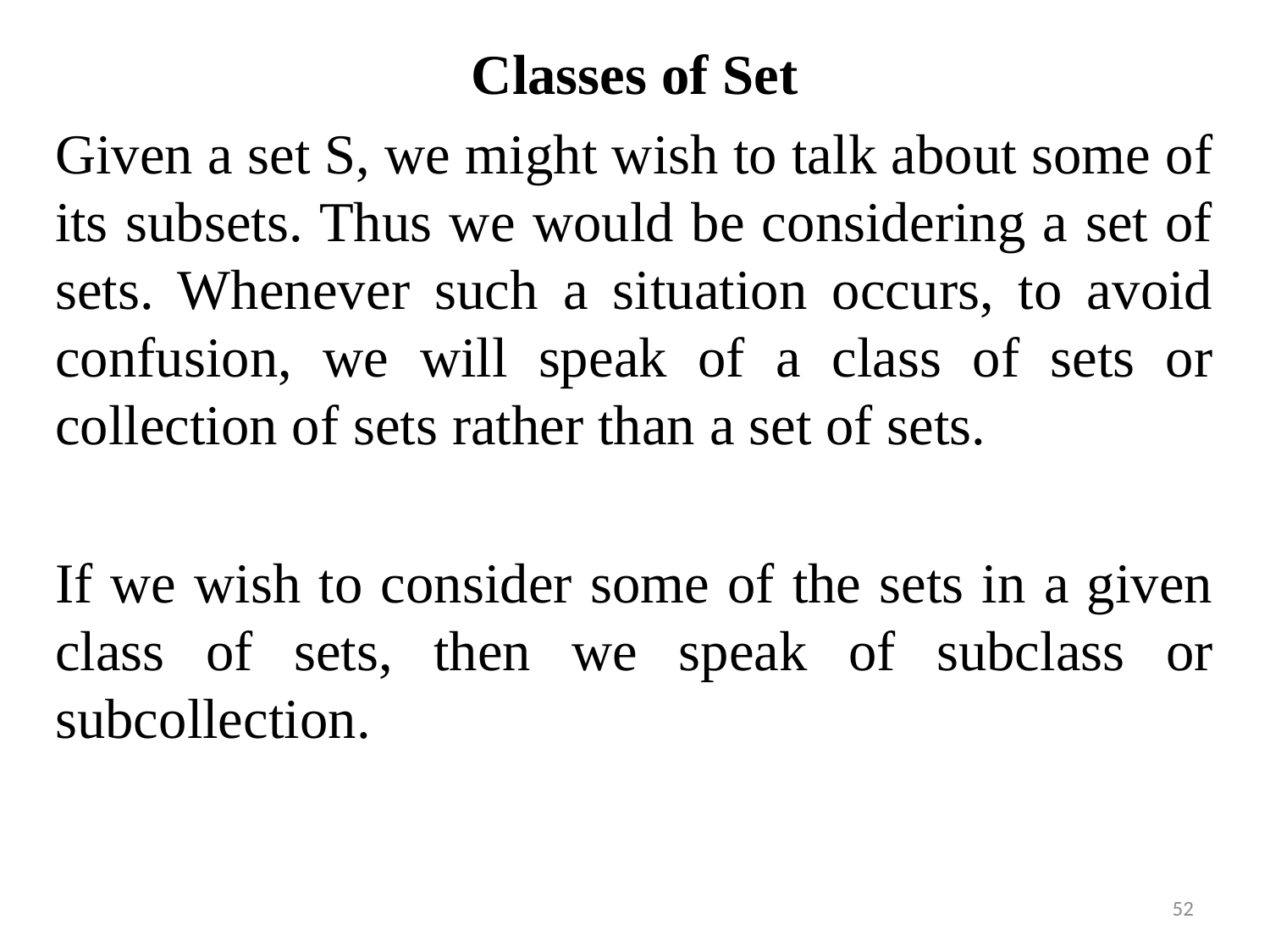

Classes of Set
Given a set S, we might wish to talk about some of its subsets. Thus we would be considering a set of sets. Whenever such a situation occurs, to avoid confusion, we will speak of a class of sets or collection of sets rather than a set of sets.

If we wish to consider some of the sets in a given class of sets, then we speak of subclass or subcollection.
52